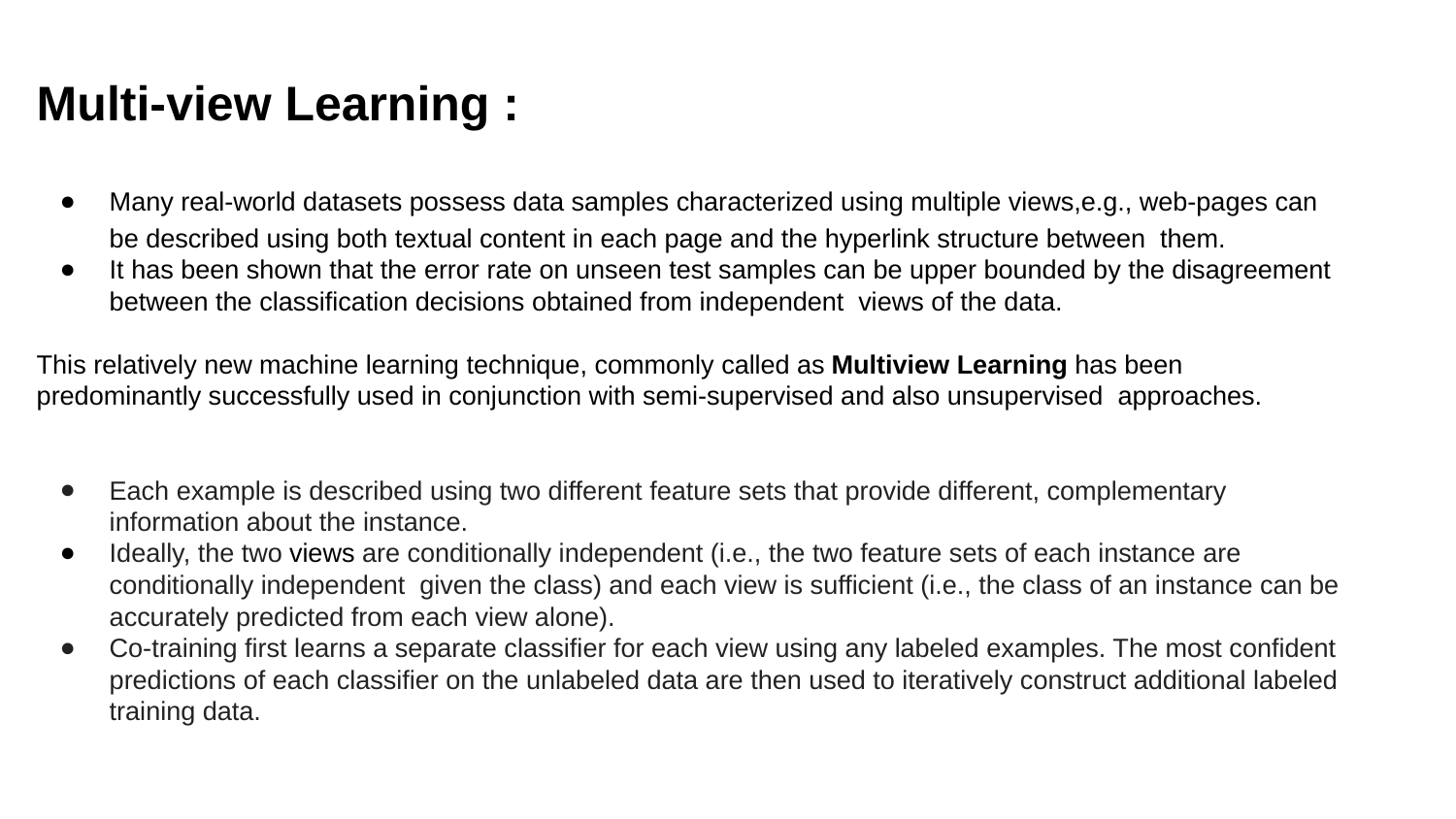

Multi-view Learning :

Many real-world datasets possess data samples characterized using multiple views,e.g., web-pages can be described using both textual content in each page and the hyperlink structure between  them.
It has been shown that the error rate on unseen test samples can be upper bounded by the disagreement between the classification decisions obtained from independent  views of the data.

This relatively new machine learning technique, commonly called as Multiview Learning has been predominantly successfully used in conjunction with semi-supervised and also unsupervised  approaches.

Each example is described using two different feature sets that provide different, complementary information about the instance.
Ideally, the two views are conditionally independent (i.e., the two feature sets of each instance are conditionally independent  given the class) and each view is sufficient (i.e., the class of an instance can be accurately predicted from each view alone).
Co-training first learns a separate classifier for each view using any labeled examples. The most confident predictions of each classifier on the unlabeled data are then used to iteratively construct additional labeled training data.